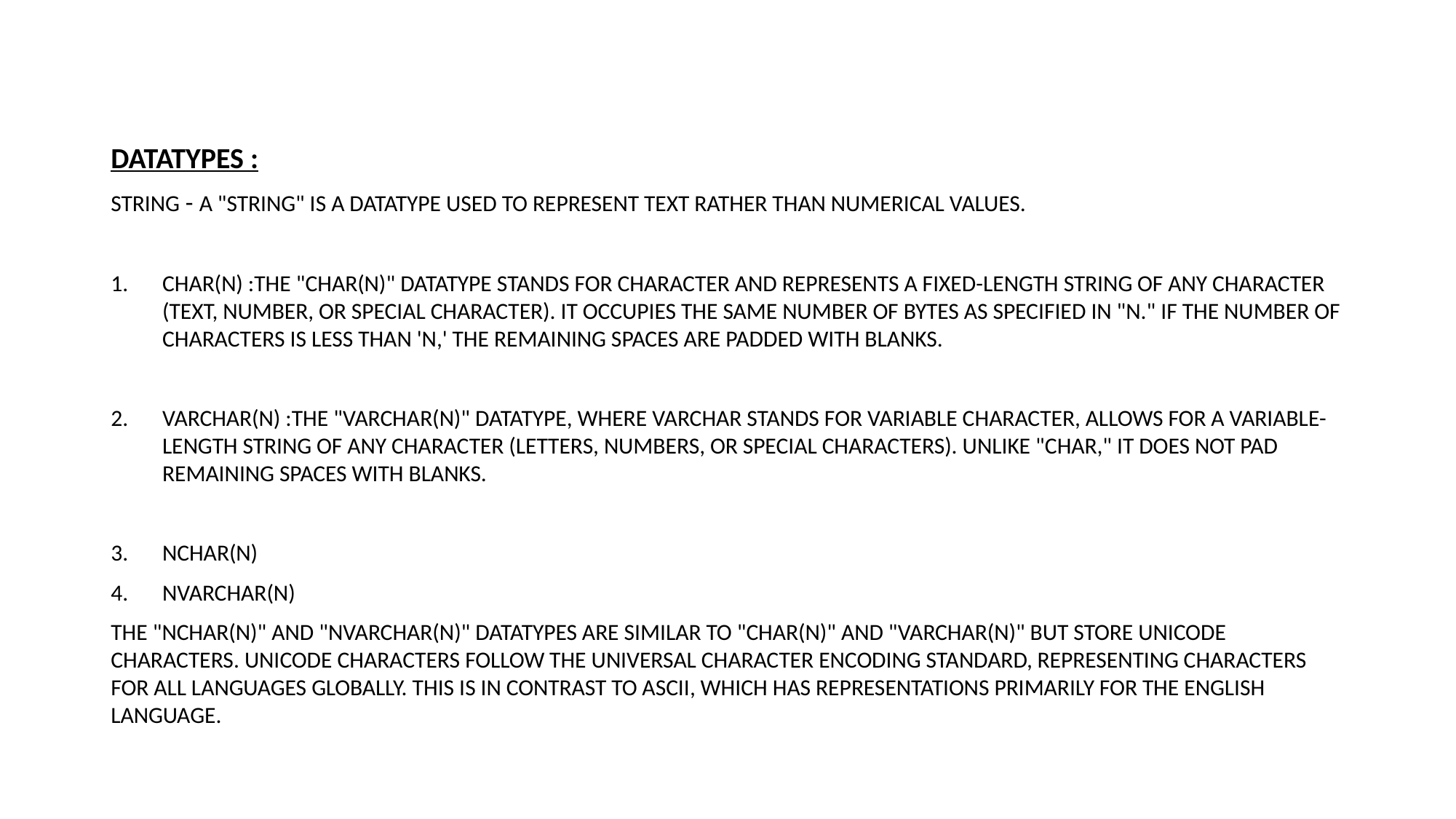

DATATYPES :
string - A "String" is a datatype used to represent text rather than numerical values.

char(n) :The "char(n)" datatype stands for character and represents a fixed-length string of any character (text, number, or special character). It occupies the same number of bytes as specified in "n." If the number of characters is less than 'n,' the remaining spaces are padded with blanks.

varchar(n) :The "varchar(n)" datatype, where varchar stands for variable character, allows for a variable-length string of any character (letters, numbers, or special characters). Unlike "char," it does not pad remaining spaces with blanks.

nchar(n)
nvarchar(n)
The "nchar(n)" and "nvarchar(n)" datatypes are similar to "char(n)" and "varchar(n)" but store Unicode characters. Unicode characters follow the Universal character encoding standard, representing characters for all languages globally. This is in contrast to ASCII, which has representations primarily for the English language.